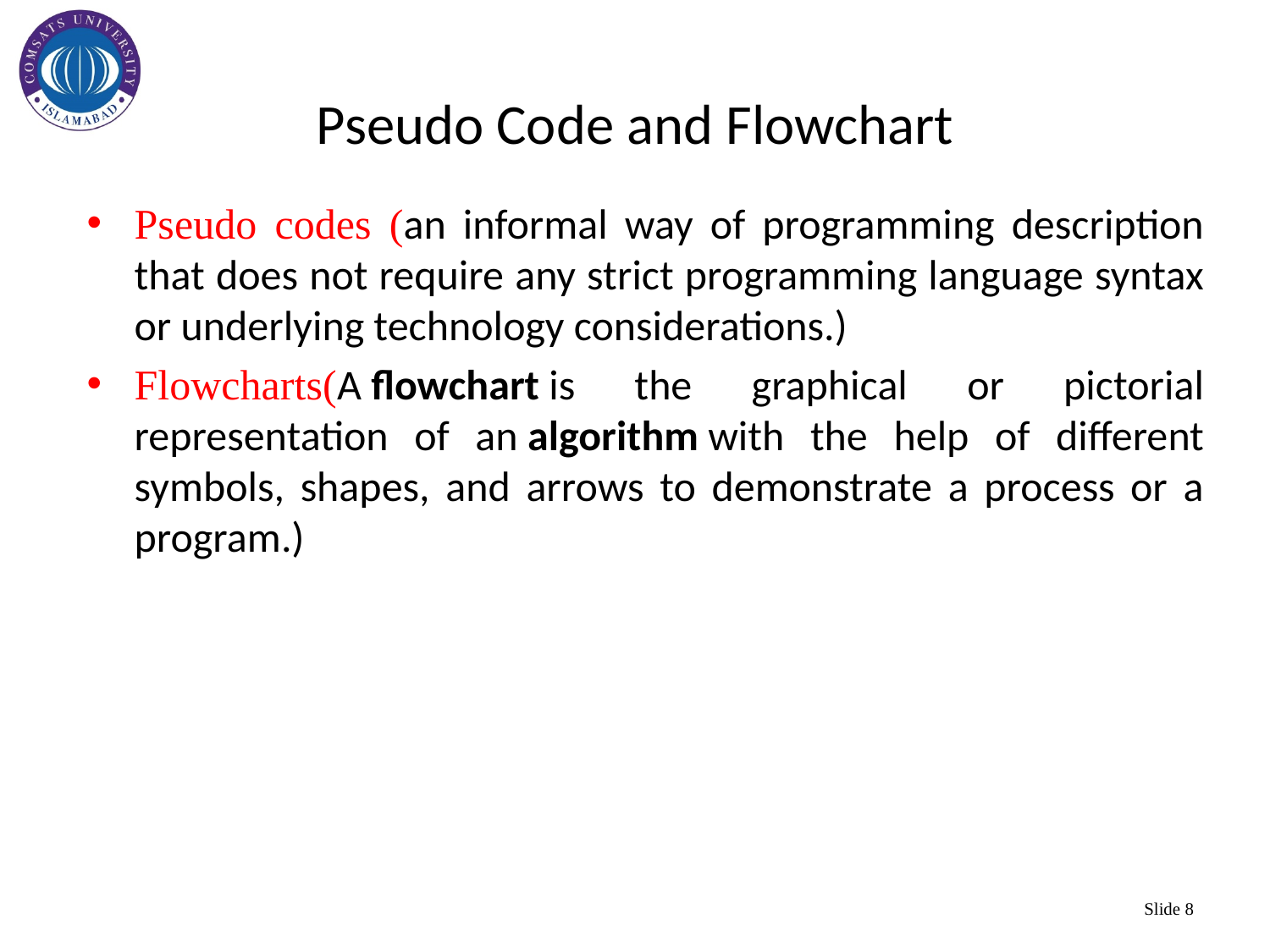

# Pseudo Code and Flowchart
Pseudo codes (an informal way of programming description that does not require any strict programming language syntax or underlying technology considerations.)
Flowcharts(A flowchart is the graphical or pictorial representation of an algorithm with the help of different symbols, shapes, and arrows to demonstrate a process or a program.)
Slide 8